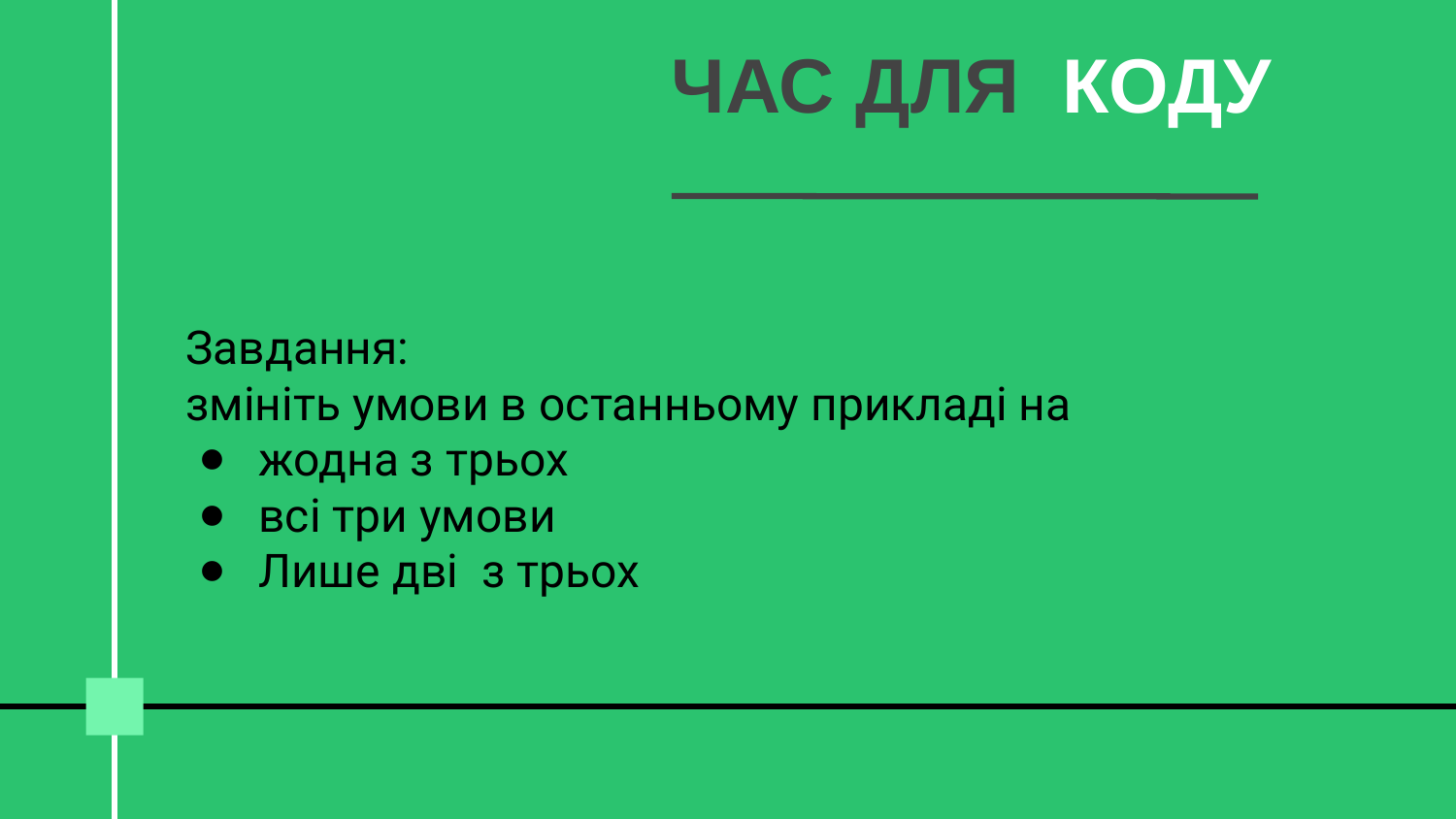

# ЧАС ДЛЯ  КОДУ
Завдання:
змініть умови в останньому прикладі на
жодна з трьох
всі три умови
Лише дві  з трьох